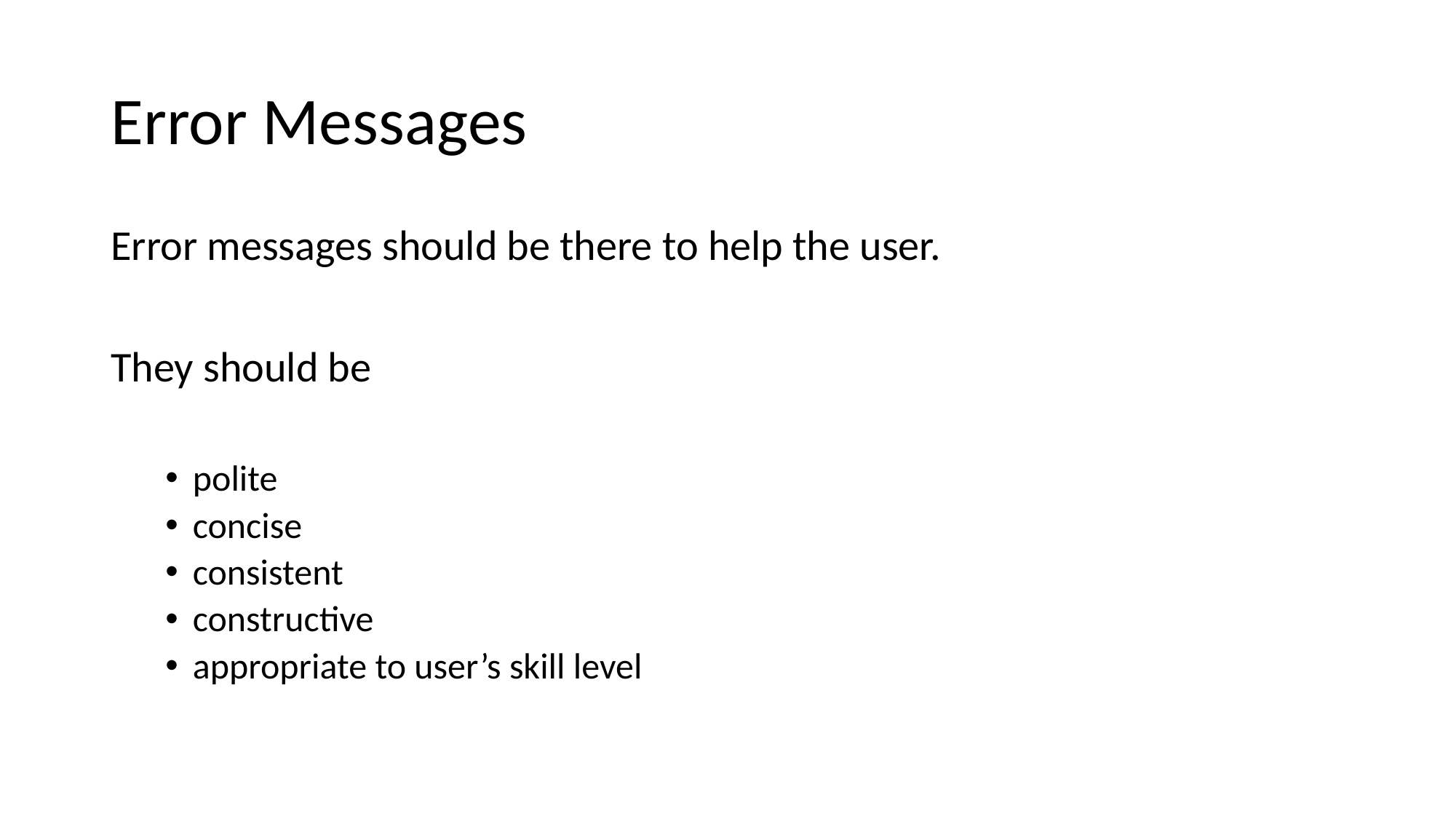

# Error Messages
Error messages should be there to help the user.

They should be

polite
concise
consistent
constructive
appropriate to user’s skill level